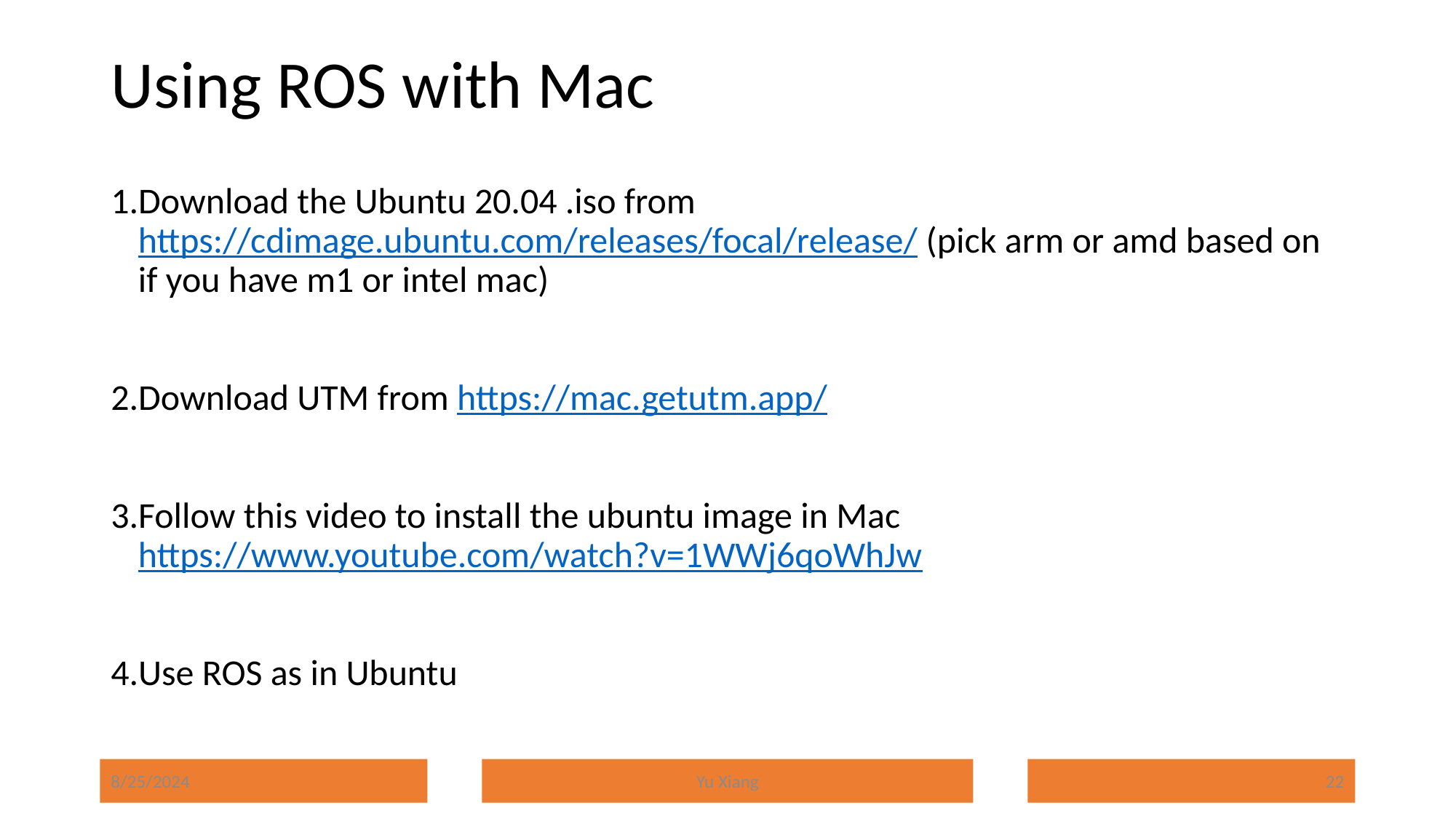

# Using ROS with Mac
Download the Ubuntu 20.04 .iso from https://cdimage.ubuntu.com/releases/focal/release/ (pick arm or amd based on if you have m1 or intel mac)

Download UTM from https://mac.getutm.app/

Follow this video to install the ubuntu image in Mac https://www.youtube.com/watch?v=1WWj6qoWhJw

Use ROS as in Ubuntu

8/25/2024
Yu Xiang
22